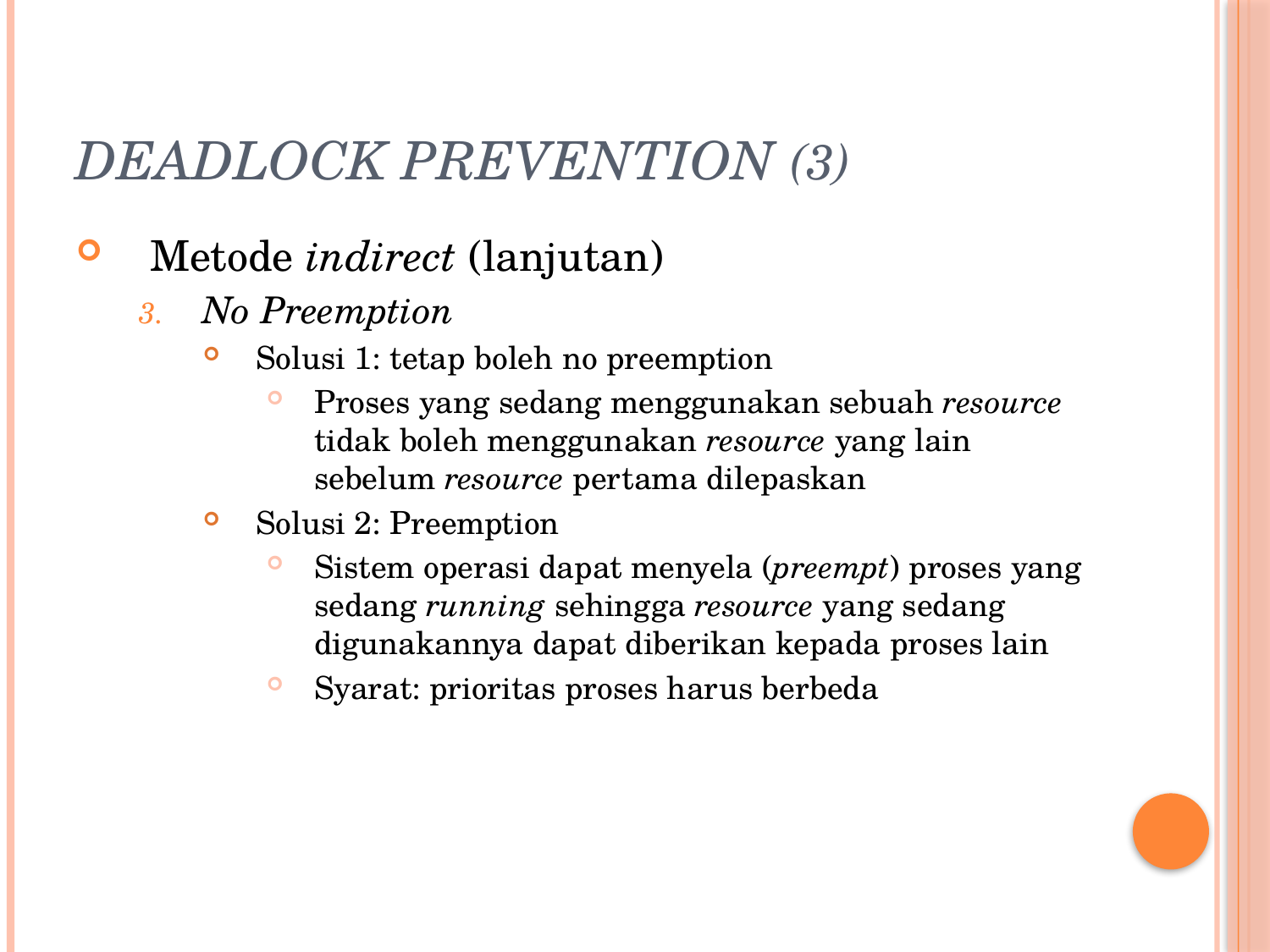

# Deadlock Prevention (3)
Metode indirect (lanjutan)
No Preemption
Solusi 1: tetap boleh no preemption
Proses yang sedang menggunakan sebuah resource tidak boleh menggunakan resource yang lain sebelum resource pertama dilepaskan
Solusi 2: Preemption
Sistem operasi dapat menyela (preempt) proses yang sedang running sehingga resource yang sedang digunakannya dapat diberikan kepada proses lain
Syarat: prioritas proses harus berbeda